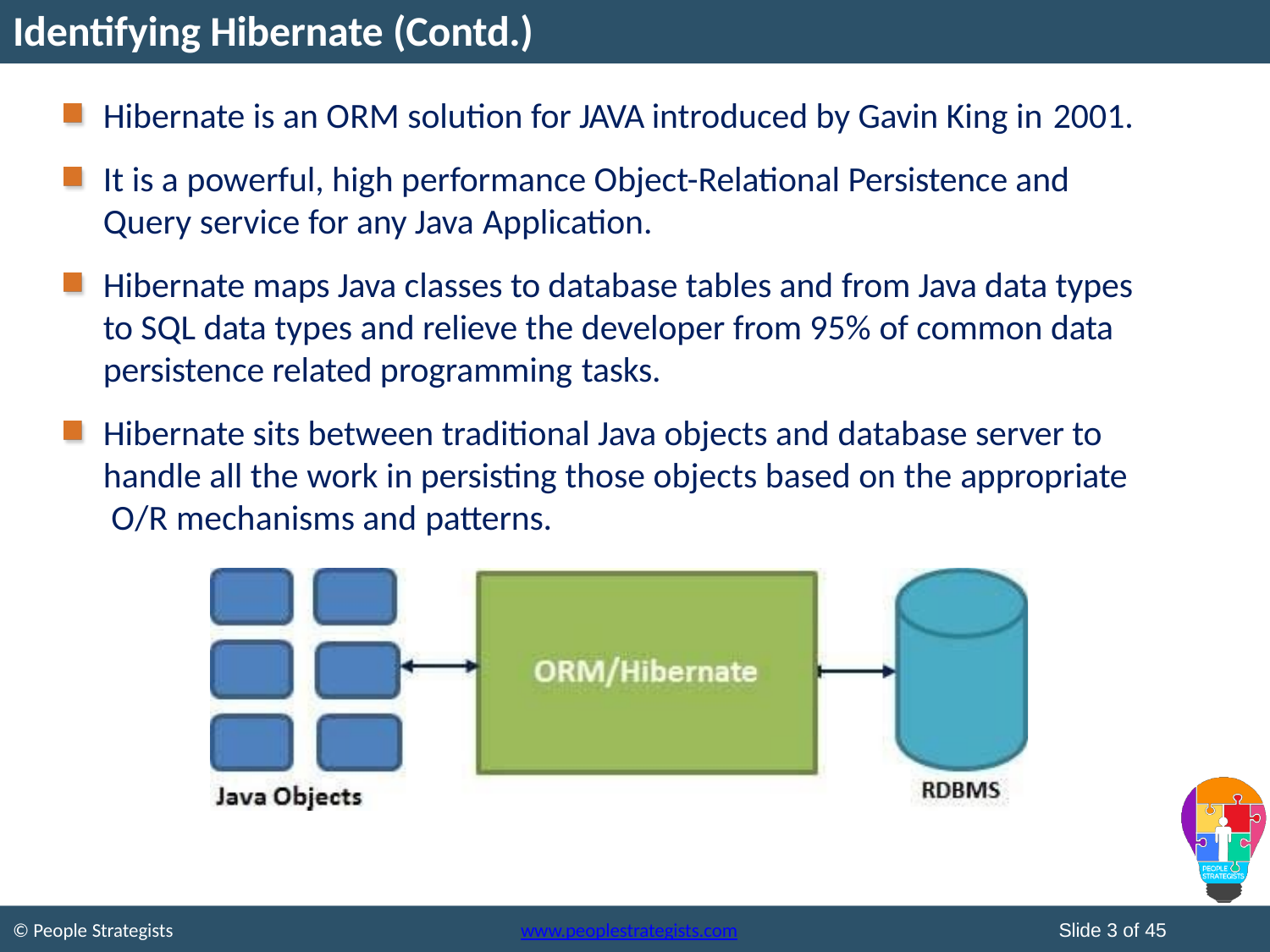

# Identifying Hibernate (Contd.)
Hibernate is an ORM solution for JAVA introduced by Gavin King in 2001.
It is a powerful, high performance Object-Relational Persistence and  Query service for any Java Application.
Hibernate maps Java classes to database tables and from Java data types  to SQL data types and relieve the developer from 95% of common data  persistence related programming tasks.
Hibernate sits between traditional Java objects and database server to  handle all the work in persisting those objects based on the appropriate  O/R mechanisms and patterns.

Slide 3 of 45
© People Strategists
www.peoplestrategists.com